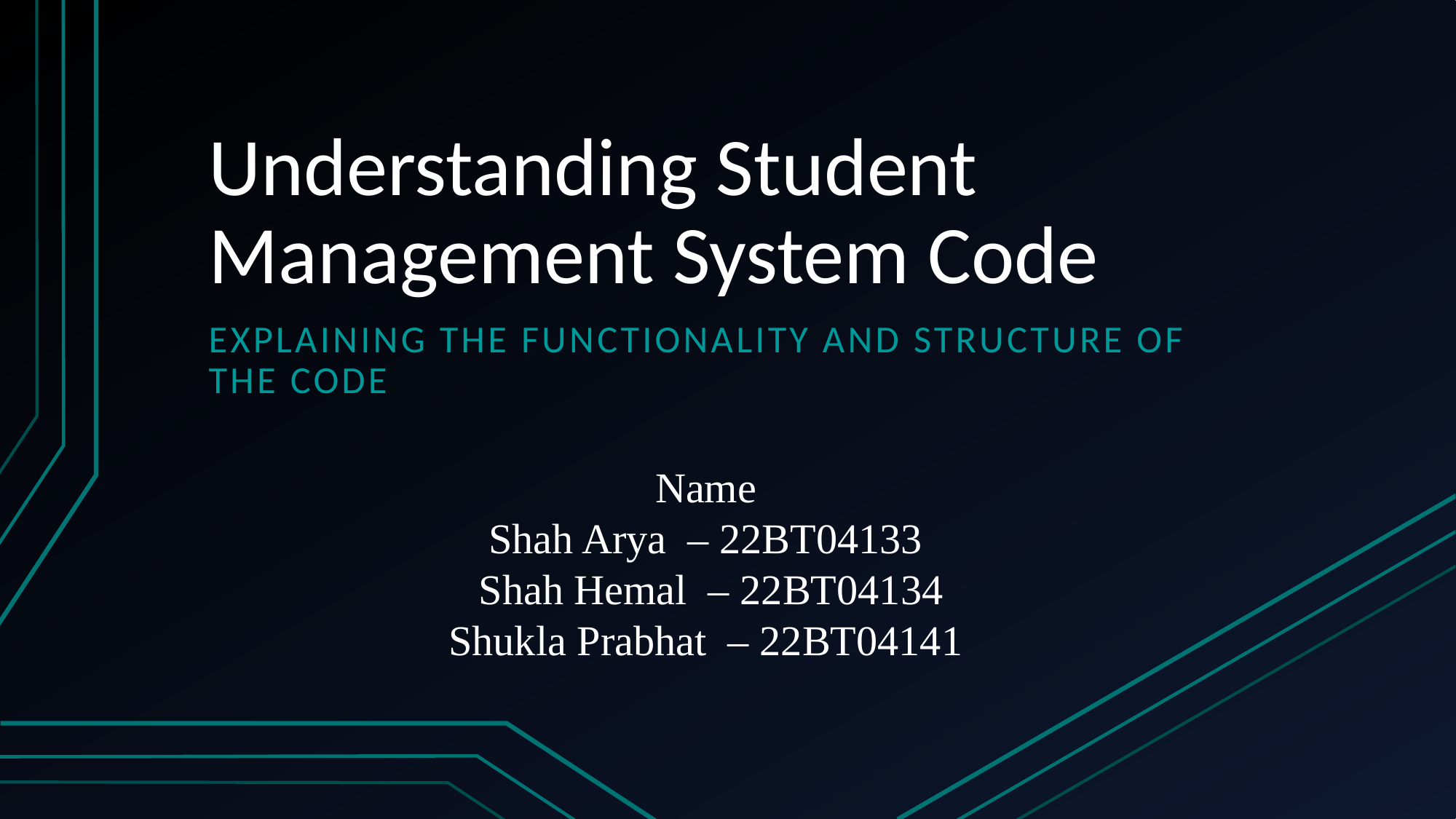

# Understanding Student Management System Code
Explaining the functionality and structure of the code
Name
Shah Arya  – 22BT04133
Shah Hemal  – 22BT04134
Shukla Prabhat  – 22BT04141